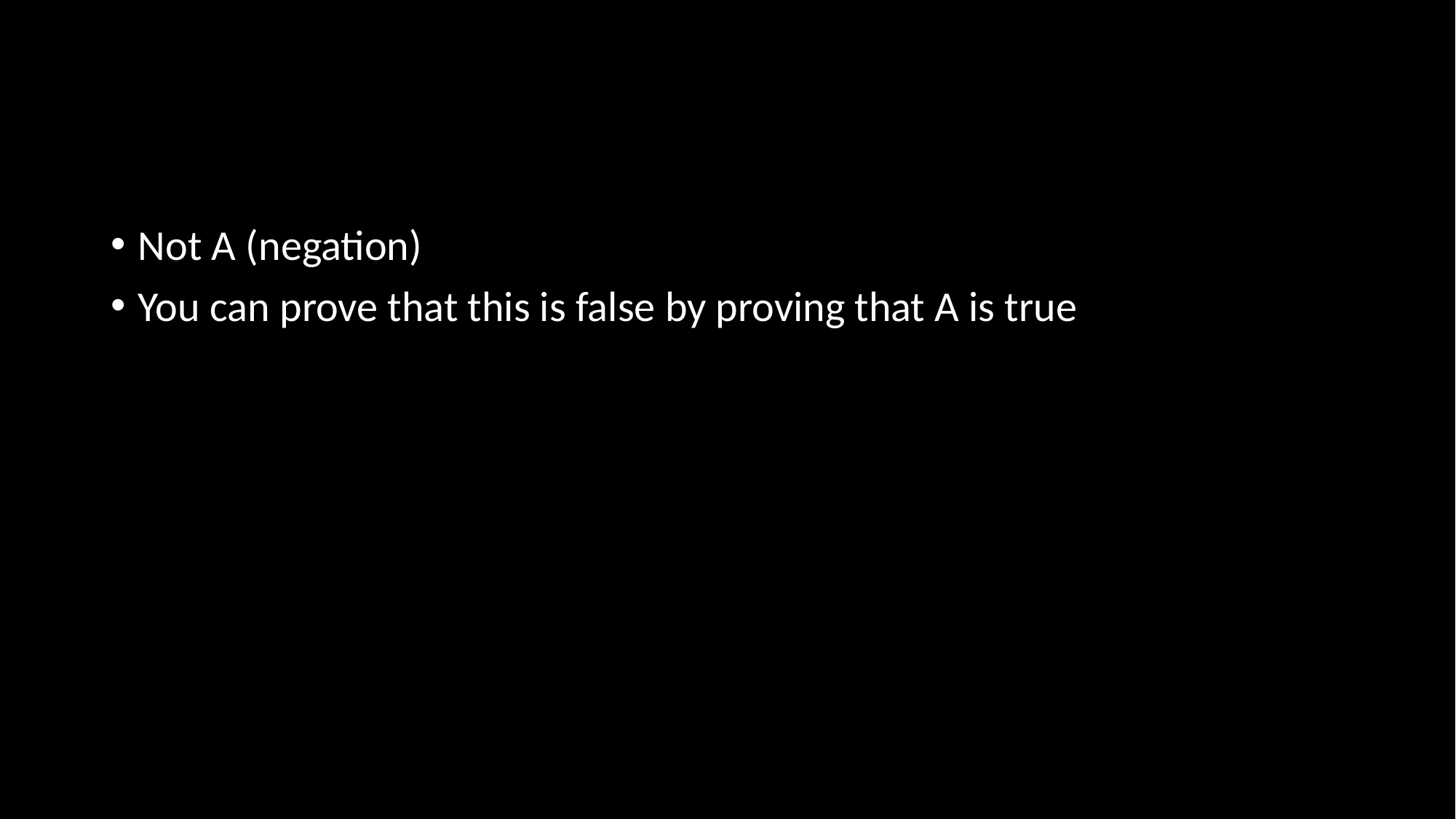

Not A (negation)
You can prove that this is false by proving that A is true